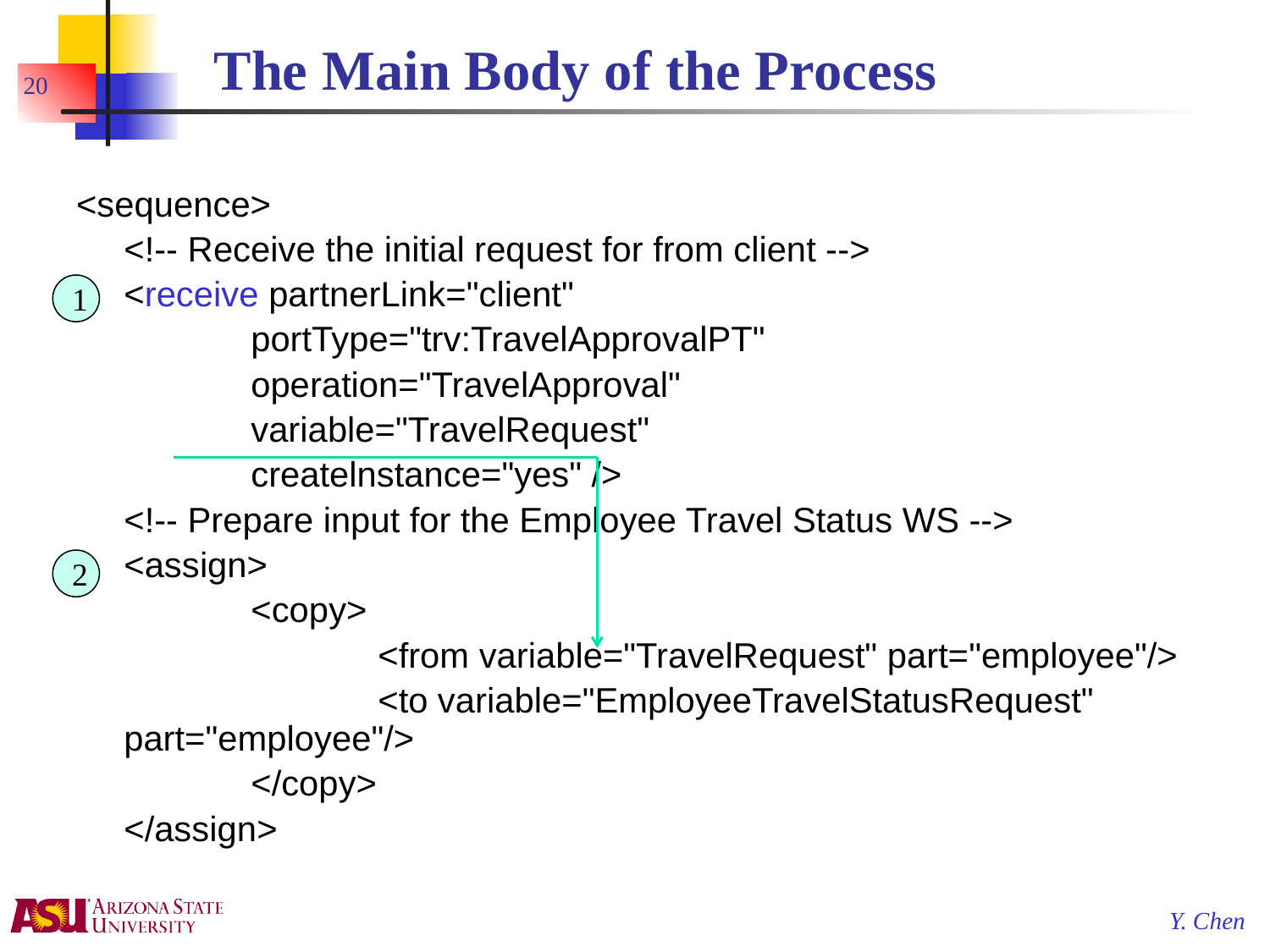

# The Main Body of the Process
20
<sequence>
	<!-- Receive the initial request for from client -->
	<receive partnerLink="client"
		portType="trv:TravelApprovalPT"
		operation="TravelApproval"
		variable="TravelRequest"
		createlnstance="yes" />
	<!-- Prepare input for the Employee Travel Status WS -->
	<assign>
		<copy>
			<from variable="TravelRequest" part="employee"/>
			<to variable="EmployeeTravelStatusRequest" part="employee"/>
		</copy>
	</assign>

1

2